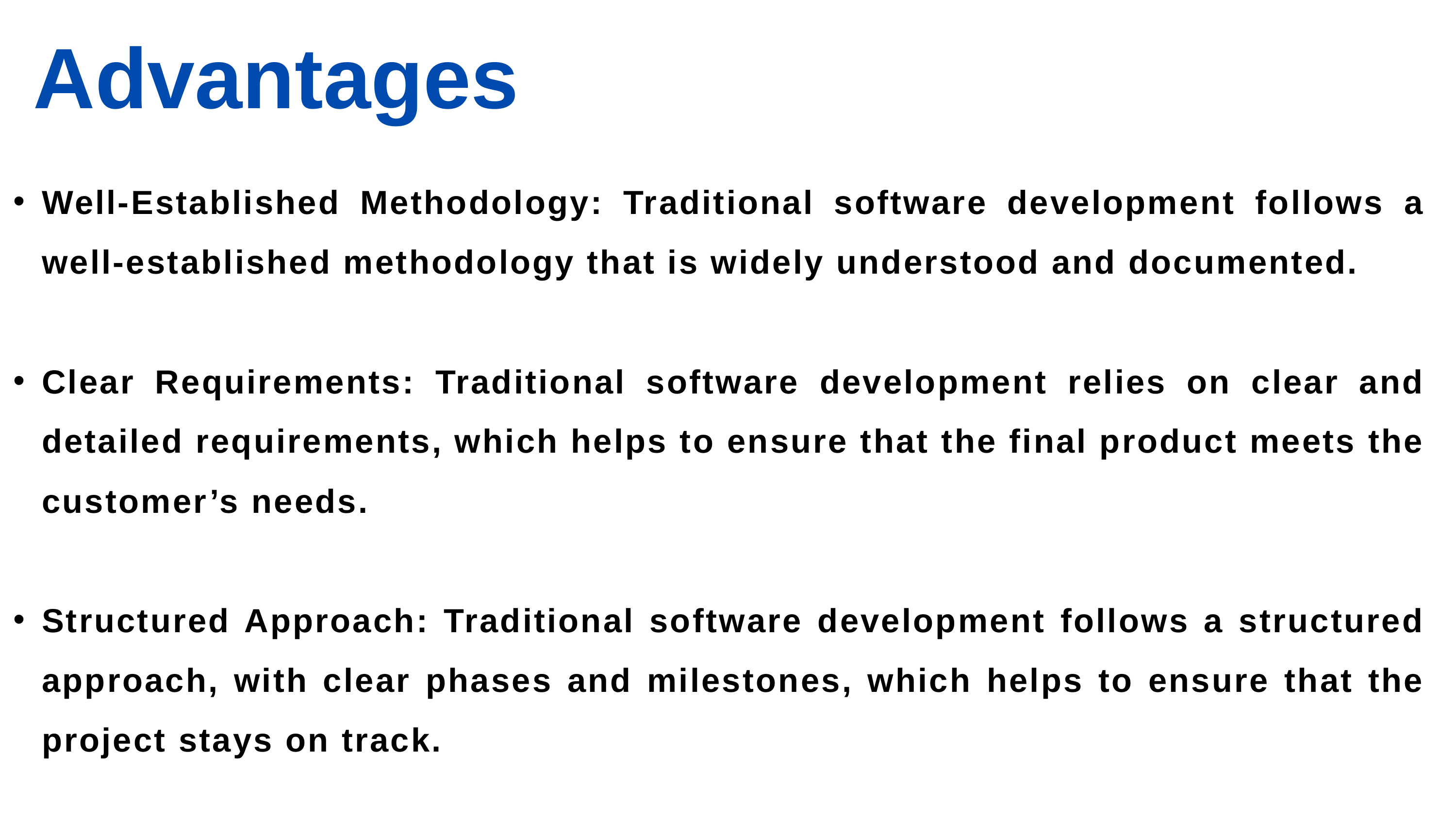

Advantages
Well-Established Methodology: Traditional software development follows a well-established methodology that is widely understood and documented.

Clear Requirements: Traditional software development relies on clear and detailed requirements, which helps to ensure that the final product meets the customer’s needs.

Structured Approach: Traditional software development follows a structured approach, with clear phases and milestones, which helps to ensure that the project stays on track.